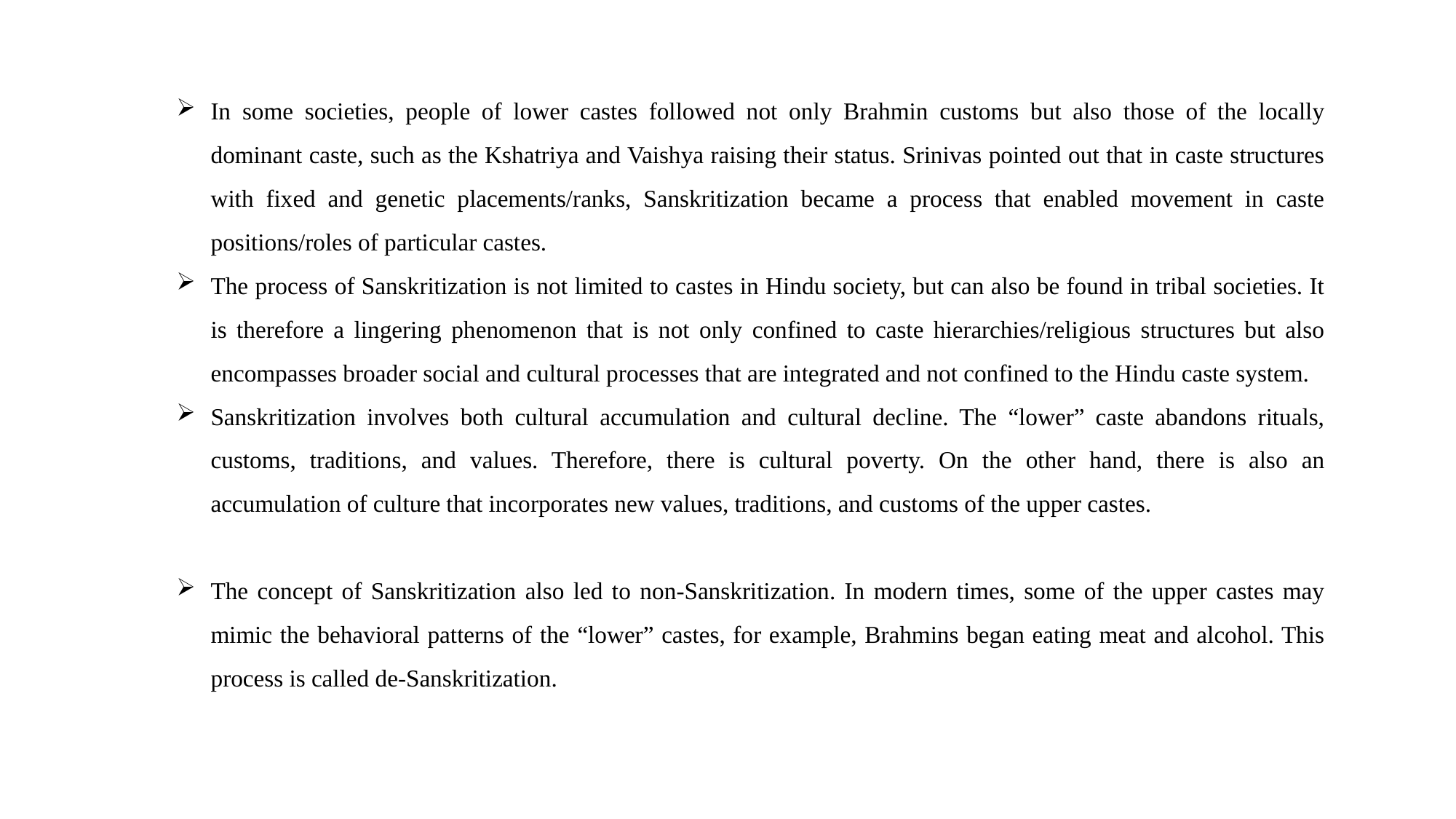

In some societies, people of lower castes followed not only Brahmin customs but also those of the locally dominant caste, such as the Kshatriya and Vaishya raising their status. Srinivas pointed out that in caste structures with fixed and genetic placements/ranks, Sanskritization became a process that enabled movement in caste positions/roles of particular castes.
The process of Sanskritization is not limited to castes in Hindu society, but can also be found in tribal societies. It is therefore a lingering phenomenon that is not only confined to caste hierarchies/religious structures but also encompasses broader social and cultural processes that are integrated and not confined to the Hindu caste system.
Sanskritization involves both cultural accumulation and cultural decline. The “lower” caste abandons rituals, customs, traditions, and values. Therefore, there is cultural poverty. On the other hand, there is also an accumulation of culture that incorporates new values, traditions, and customs of the upper castes.

The concept of Sanskritization also led to non-Sanskritization. In modern times, some of the upper castes may mimic the behavioral patterns of the “lower” castes, for example, Brahmins began eating meat and alcohol. This process is called de-Sanskritization.